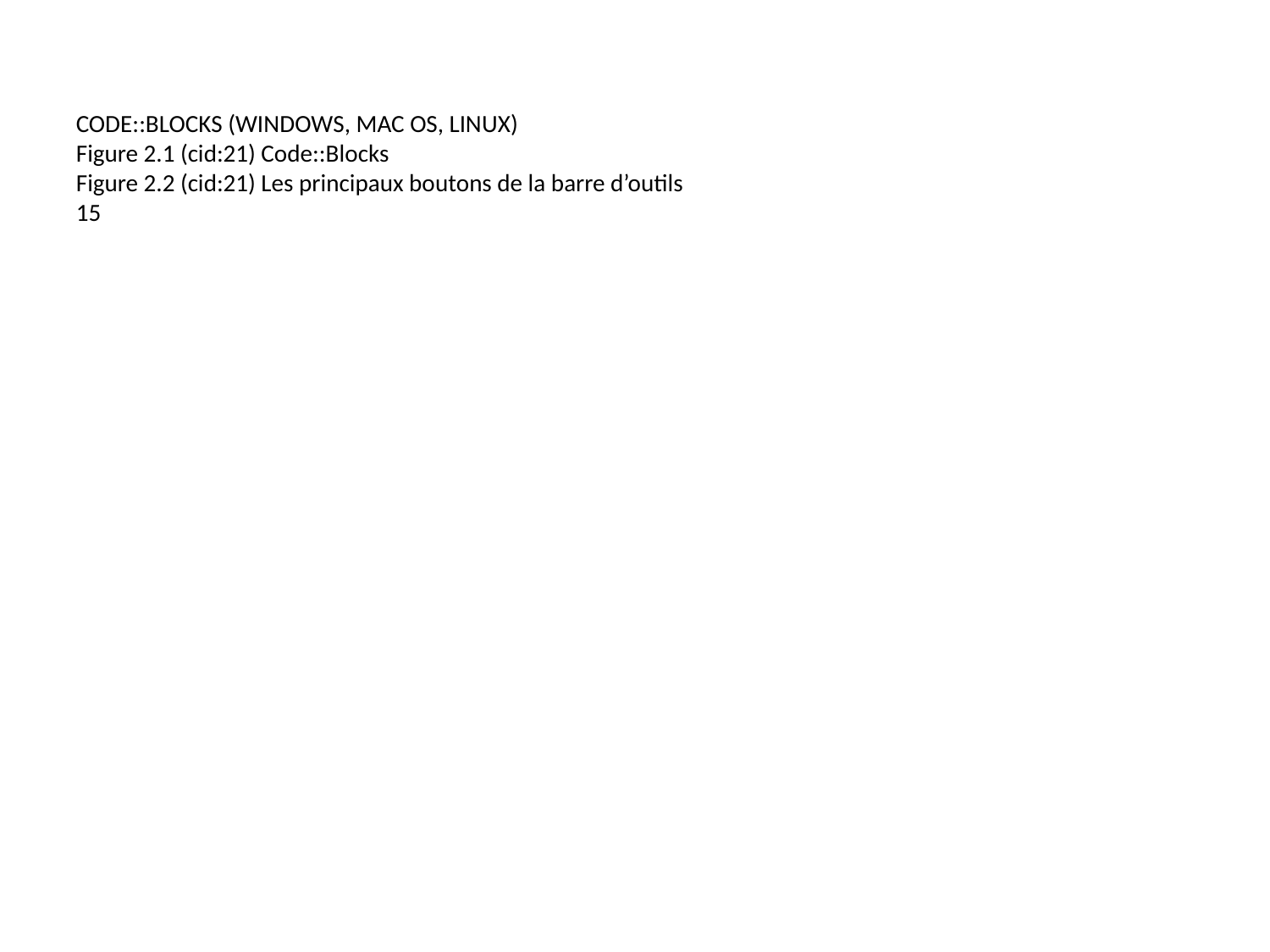

CODE::BLOCKS (WINDOWS, MAC OS, LINUX)
Figure 2.1 (cid:21) Code::Blocks
Figure 2.2 (cid:21) Les principaux boutons de la barre d’outils
15